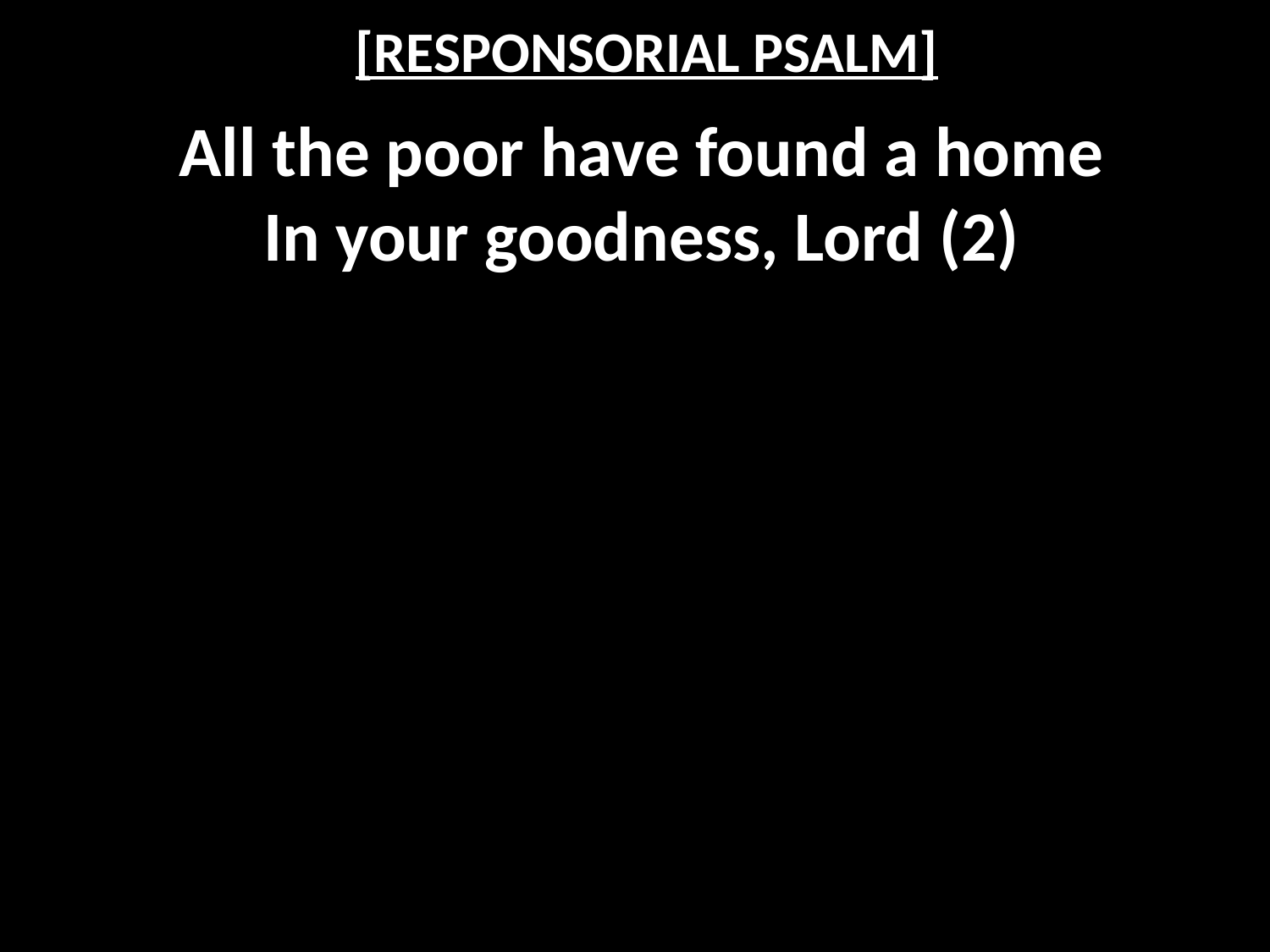

# [RESPONSORIAL PSALM]
All the poor have found a home
In your goodness, Lord (2)